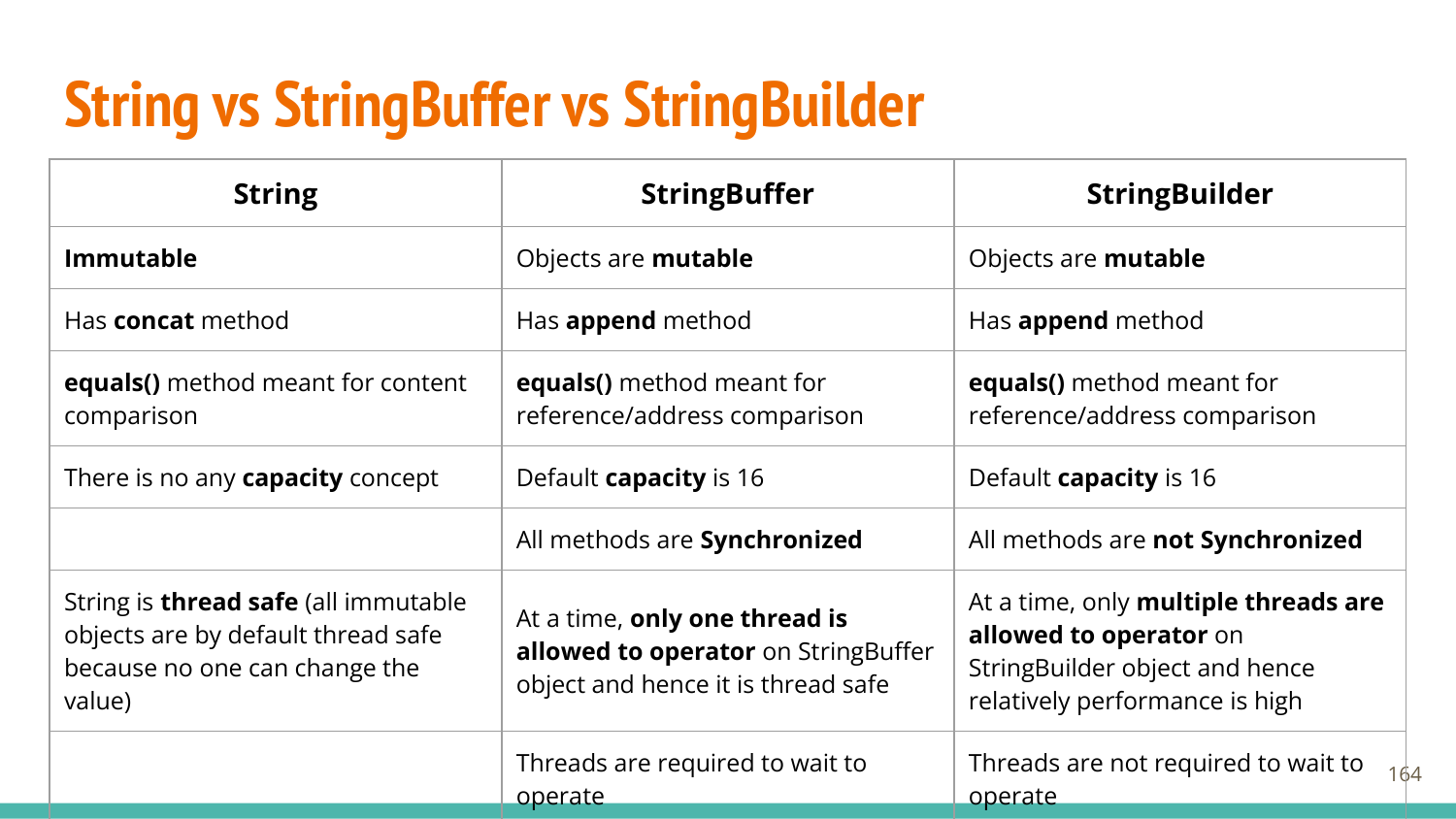

# String vs StringBuffer vs StringBuilder
| String | StringBuffer | StringBuilder |
| --- | --- | --- |
| Immutable | Objects are mutable | Objects are mutable |
| Has concat method | Has append method | Has append method |
| equals() method meant for content comparison | equals() method meant for reference/address comparison | equals() method meant for reference/address comparison |
| There is no any capacity concept | Default capacity is 16 | Default capacity is 16 |
|  | All methods are Synchronized | All methods are not Synchronized |
| String is thread safe (all immutable objects are by default thread safe because no one can change the value) | At a time, only one thread is allowed to operator on StringBuffer object and hence it is thread safe | At a time, only multiple threads are allowed to operator on StringBuilder object and hence relatively performance is high |
|  | Threads are required to wait to operate | Threads are not required to wait to operate |
164